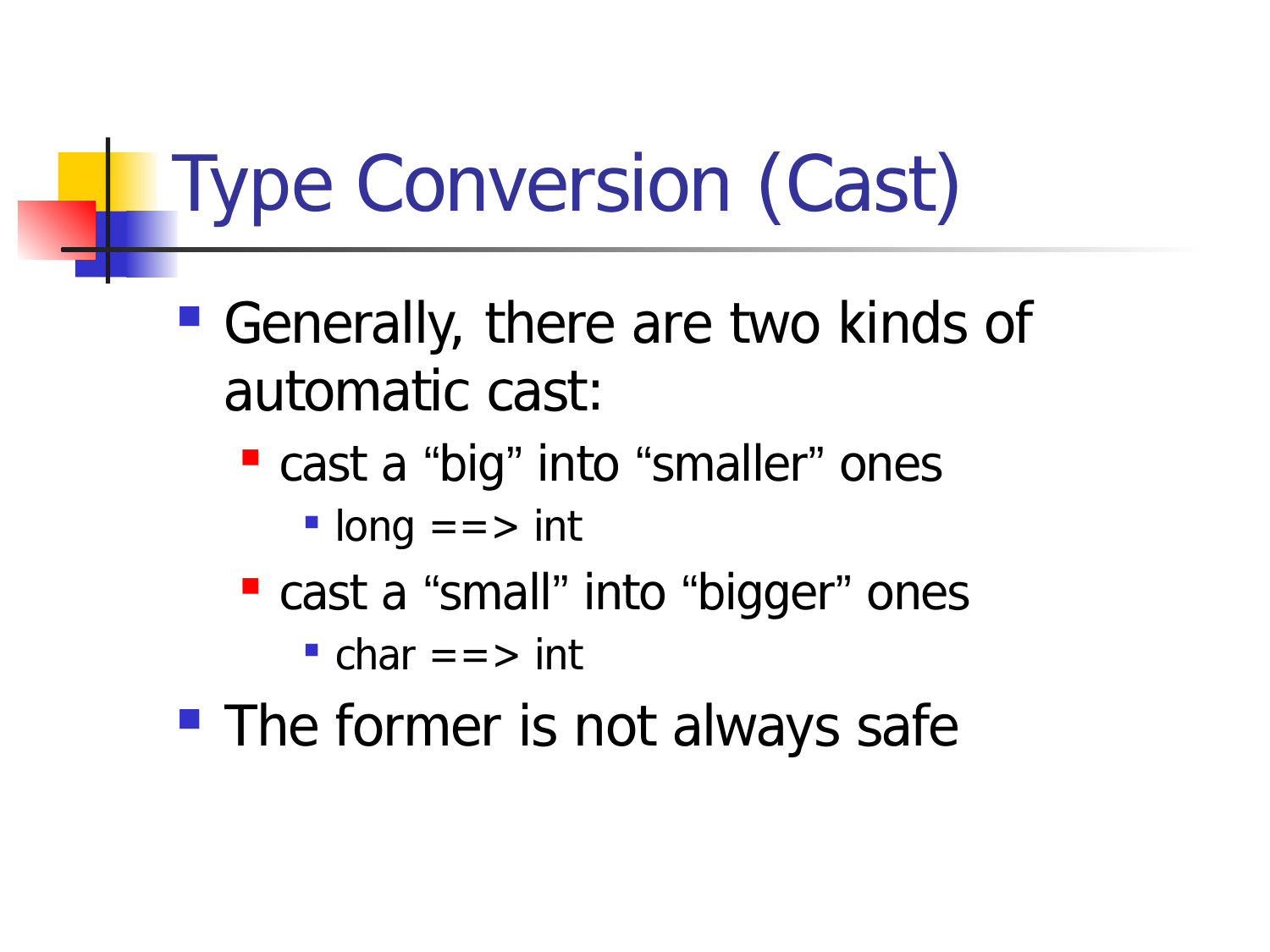

# Type Conversion (Cast)
Generally, there are two kinds of automatic cast:
cast a “big” into “smaller” ones
long ==> int
cast a “small” into “bigger” ones
char ==> int
The former is not always safe